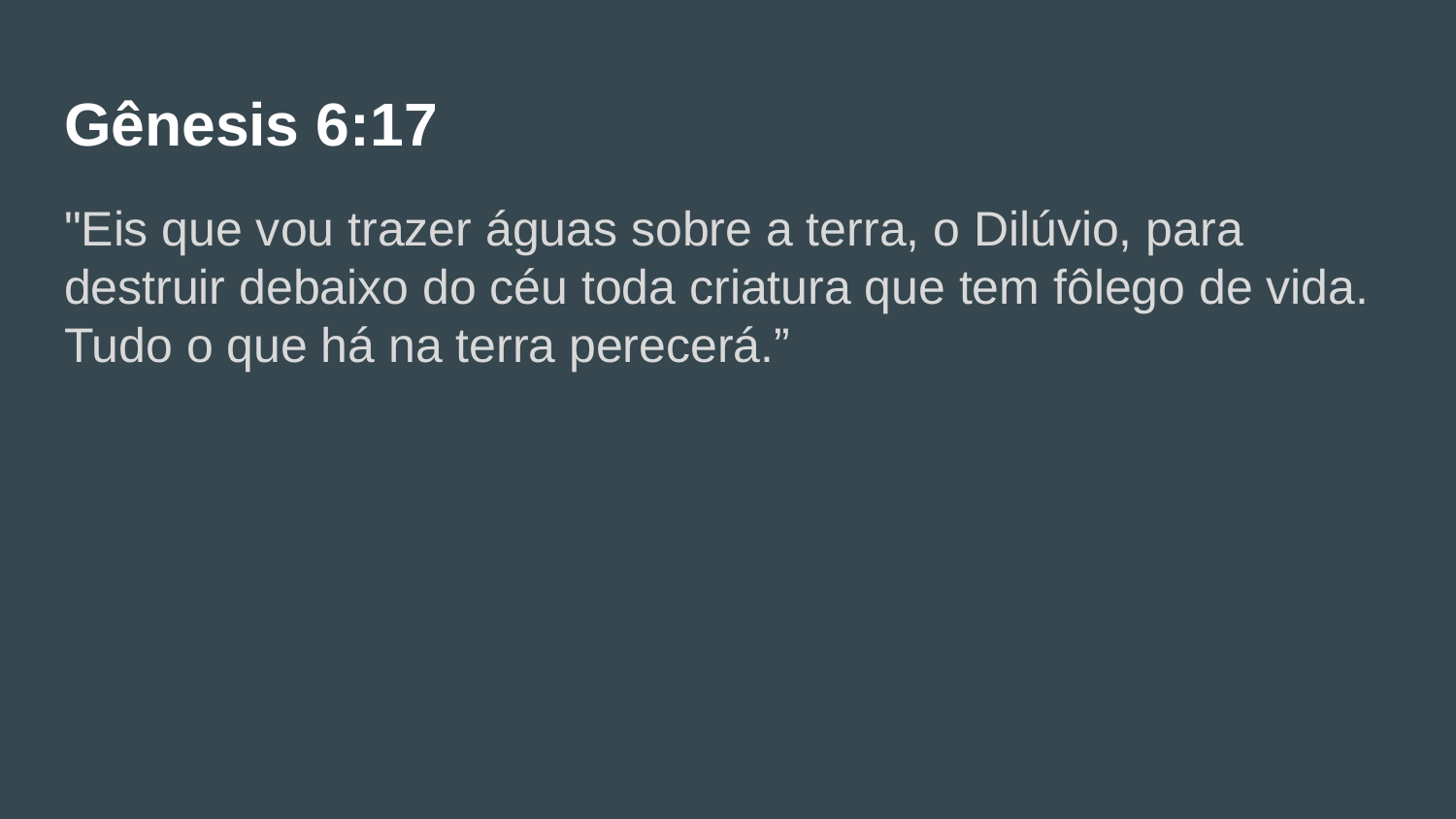

# Gênesis 6:17

"Eis que vou trazer águas sobre a terra, o Dilúvio, para destruir debaixo do céu toda criatura que tem fôlego de vida. Tudo o que há na terra perecerá.”